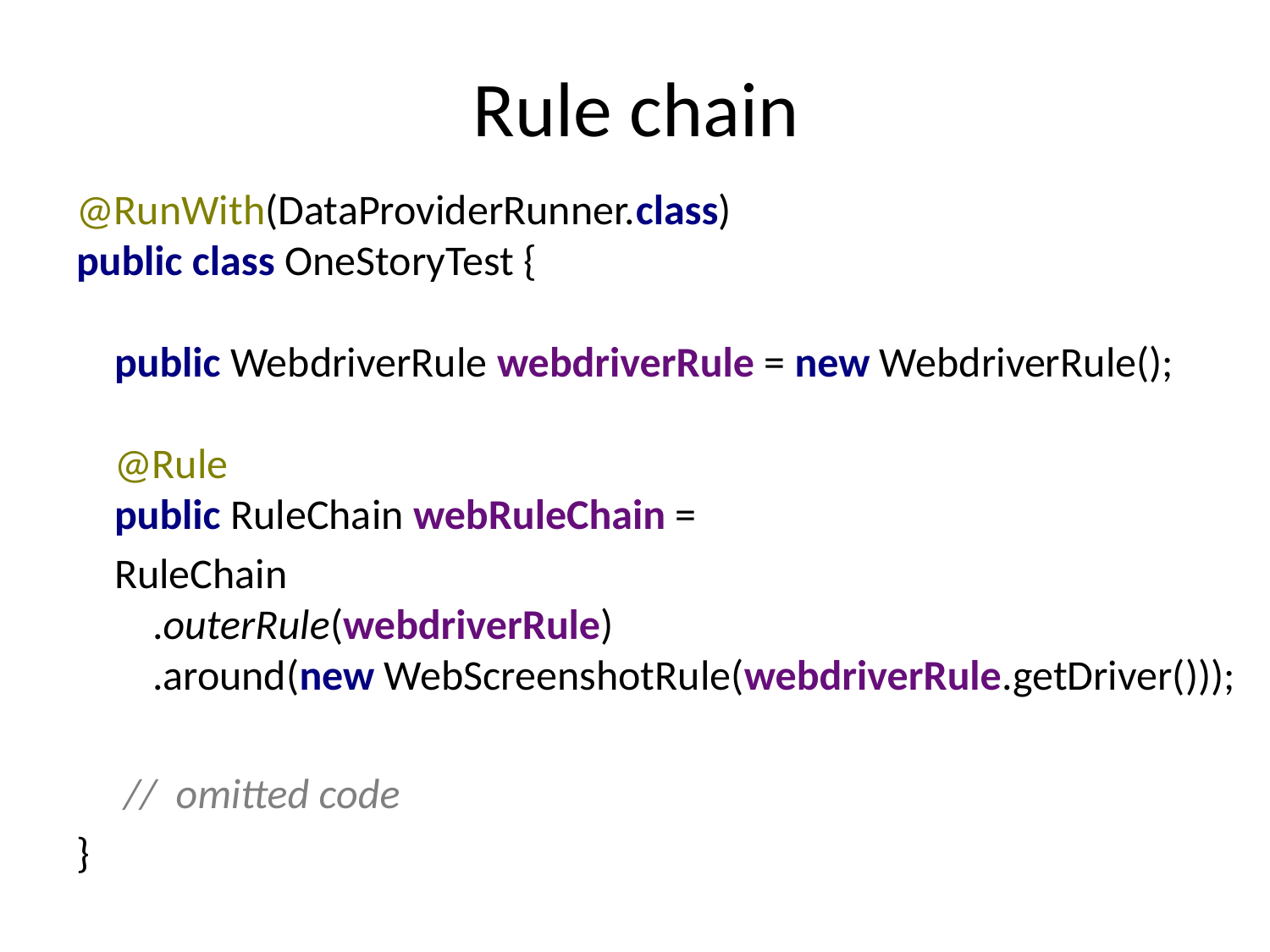

# Rule chain
@RunWith(DataProviderRunner.class)
public class OneStoryTest {
    public WebdriverRule webdriverRule = new WebdriverRule();
    @Rule
    public RuleChain webRuleChain =
    RuleChain
        .outerRule(webdriverRule)
        .around(new WebScreenshotRule(webdriverRule.getDriver()));

     //  omitted code
}
62